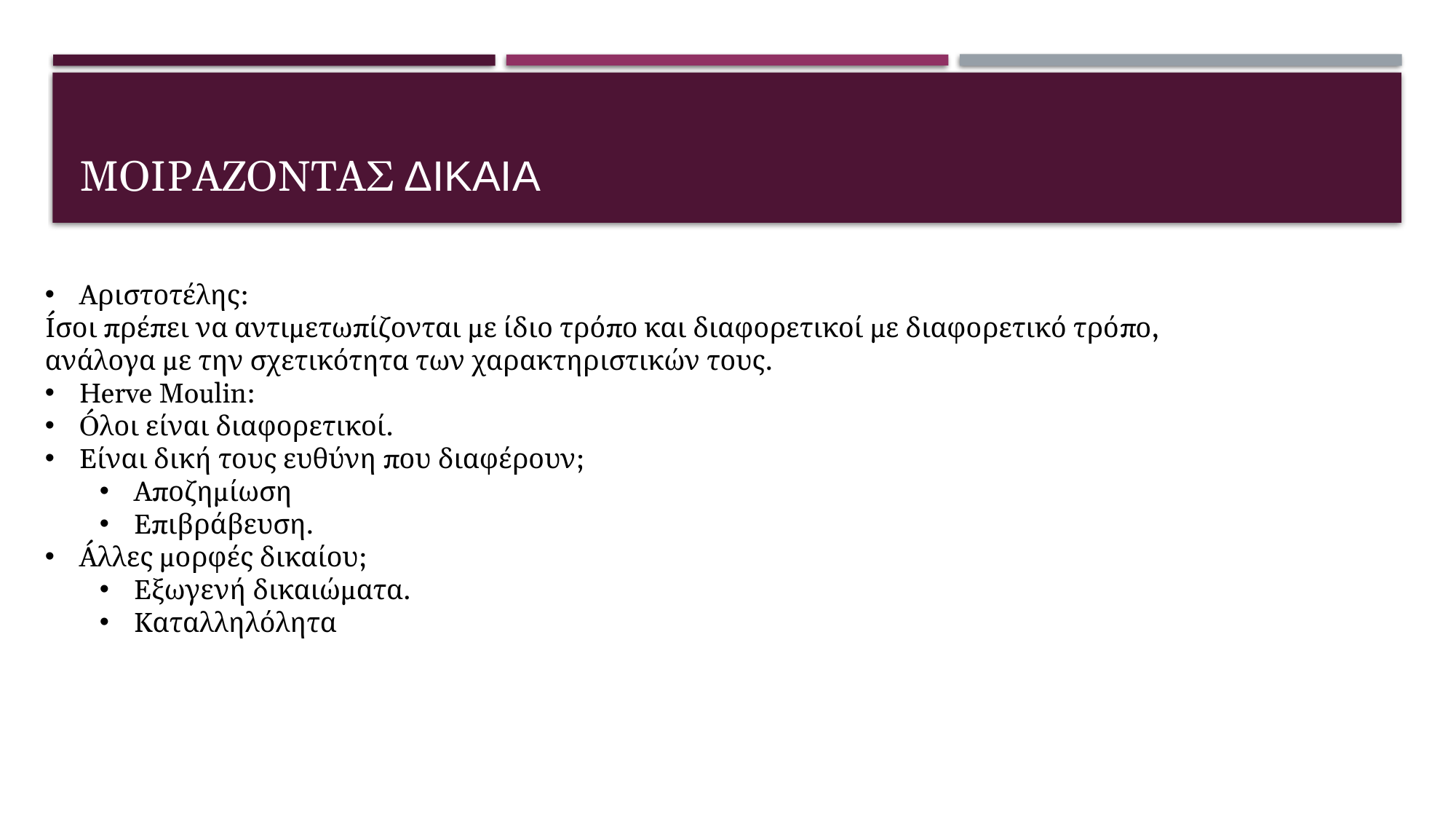

# Μοιραζοντας δικαια
Αριστοτέλης:
Ίσοι πρέπει να αντιμετωπίζονται με ίδιο τρόπο και διαφορετικοί με διαφορετικό τρόπο,
ανάλογα με την σχετικότητα των χαρακτηριστικών τους.
Herve Moulin:
Όλοι είναι διαφορετικοί.
Είναι δική τους ευθύνη που διαφέρουν;
Αποζημίωση
Επιβράβευση.
Άλλες μορφές δικαίου;
Εξωγενή δικαιώματα.
Καταλληλόλητα